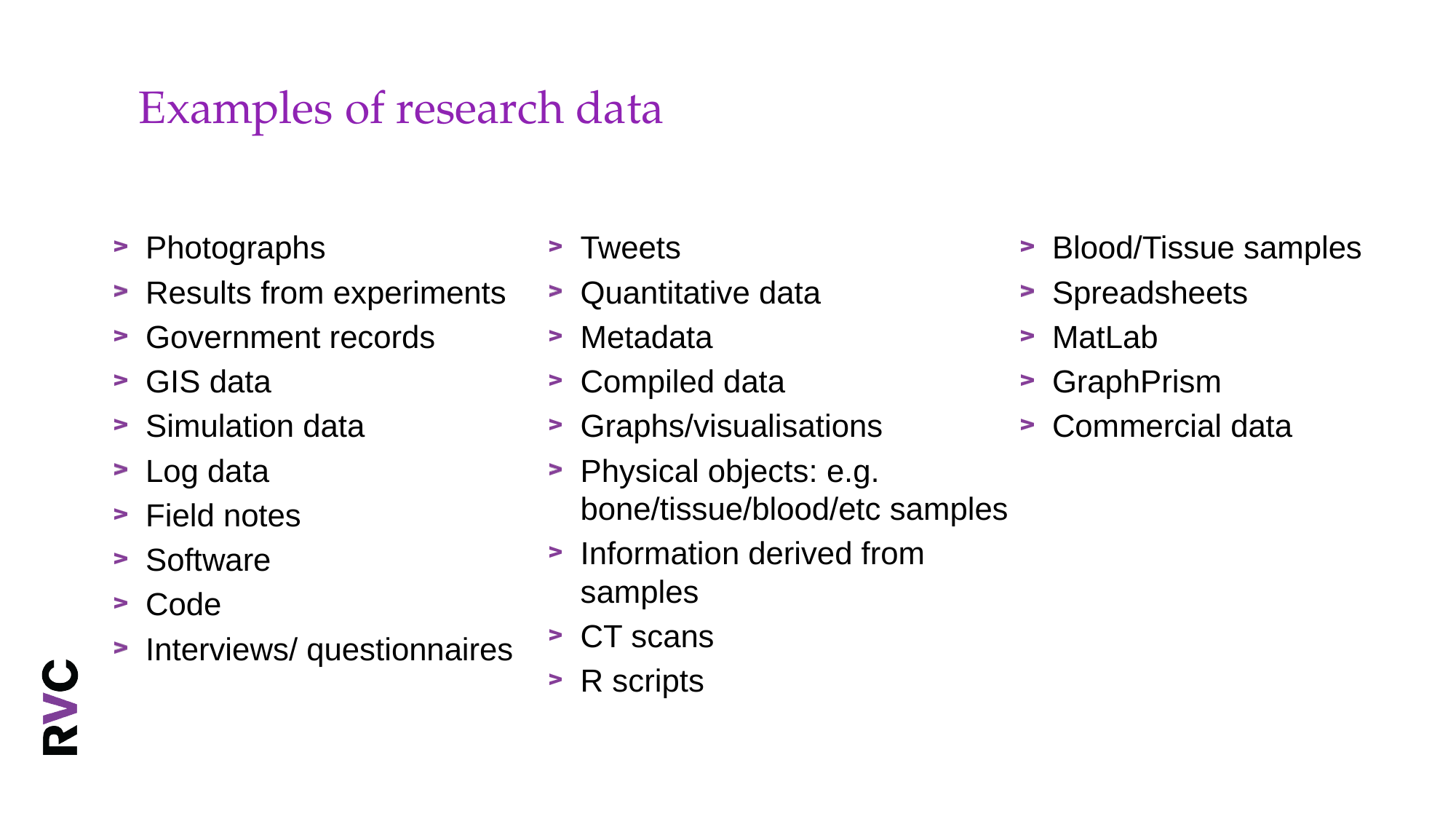

# Examples of research data
Blood/Tissue samples
Spreadsheets
MatLab
GraphPrism
Commercial data

Tweets
Quantitative data
Metadata
Compiled data
Graphs/visualisations
Physical objects: e.g. bone/tissue/blood/etc samples
Information derived from samples
CT scans
R scripts

Photographs
Results from experiments
Government records
GIS data
Simulation data
Log data
Field notes
Software
Code
Interviews/ questionnaires